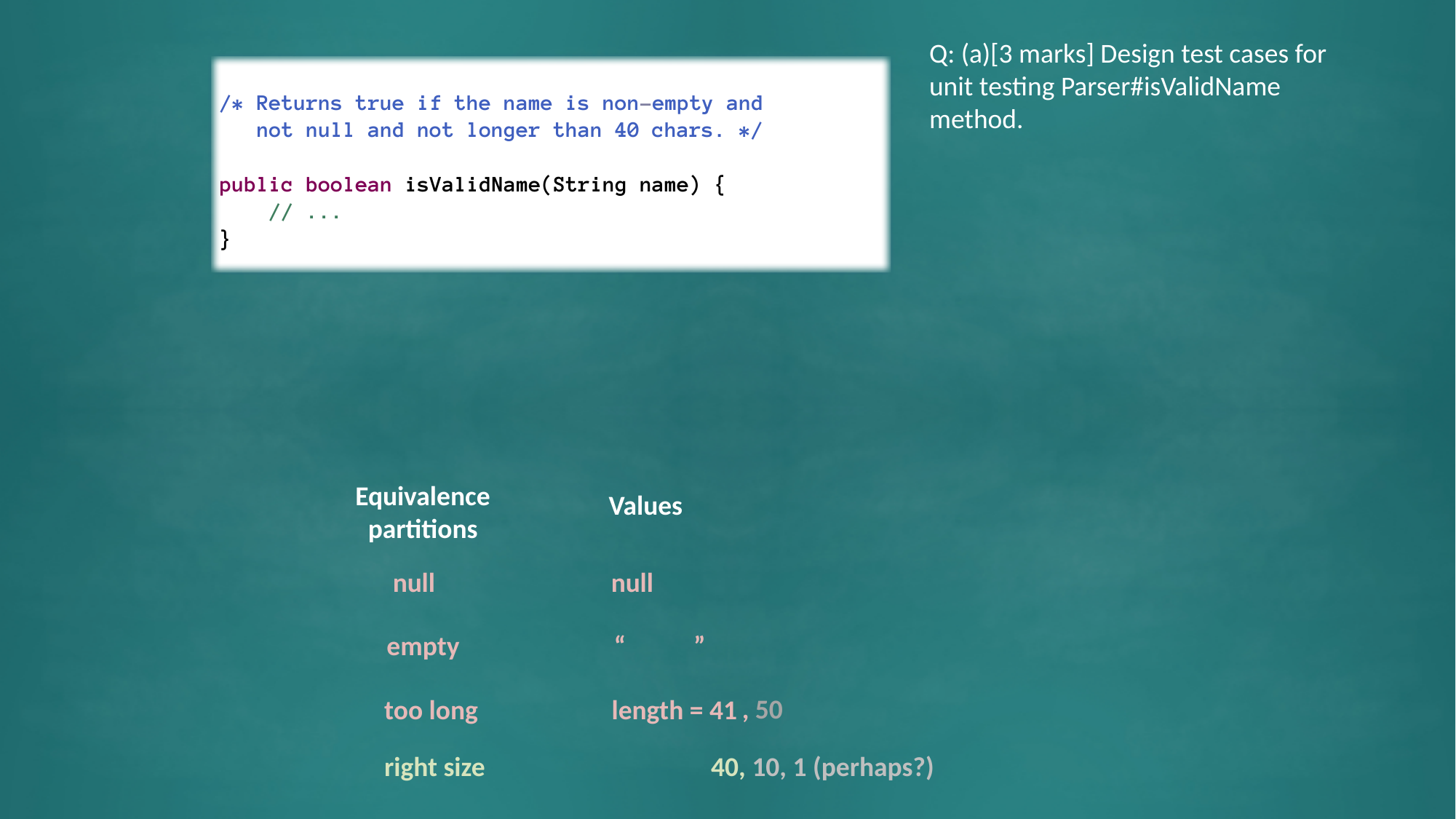

Q: (a)[3 marks] Design test cases for unit testing Parser#isValidName method.

/* Returns true if the name is non-empty and
   not null and not longer than 40 chars. */

public boolean isValidName(String name) {
    // ...
}

Equivalence partitions
Values
null
null
empty
“           ”
, 50
too long
length = 41
right size
40, 10, 1 (perhaps?)